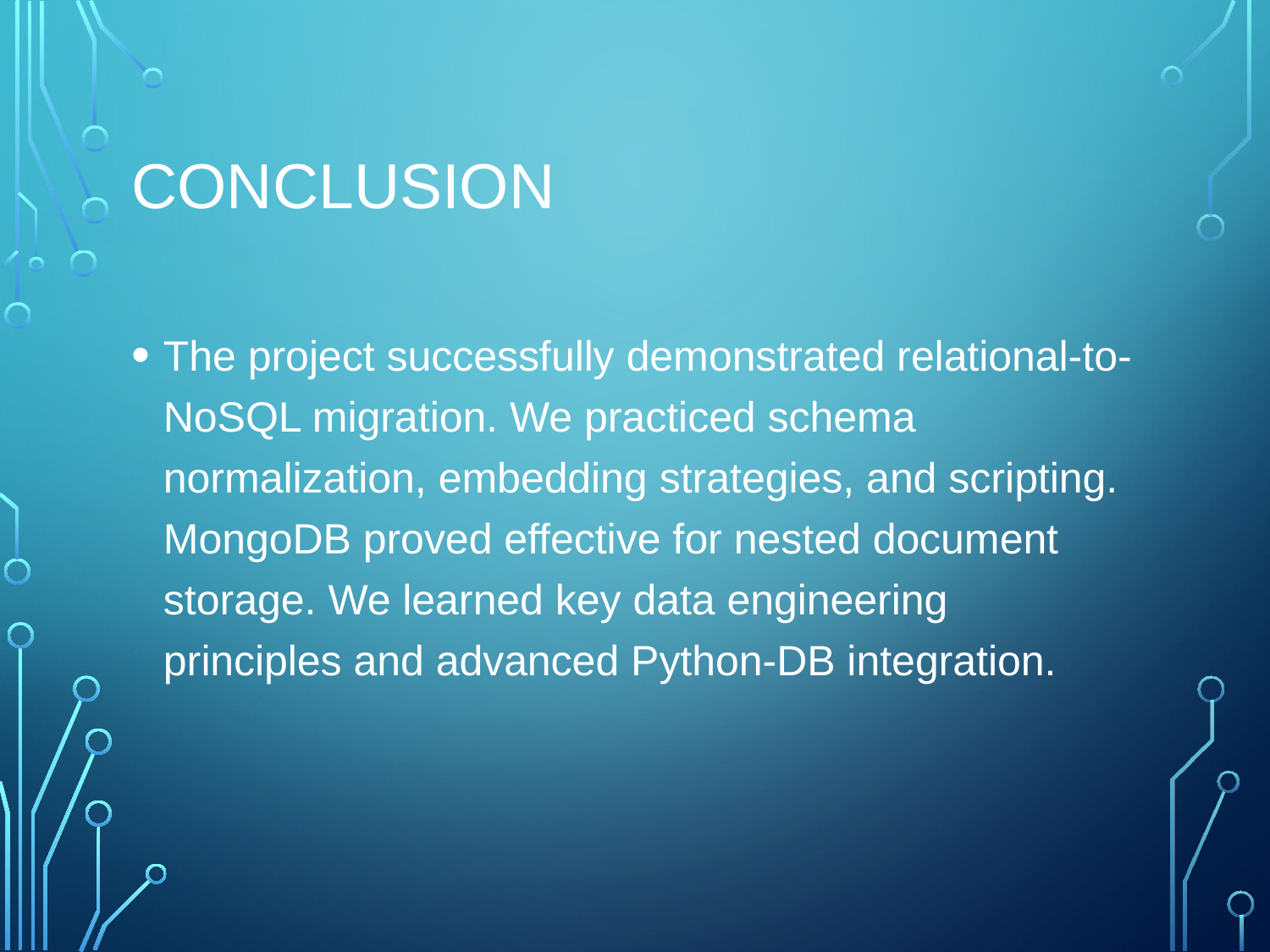

# Conclusion
The project successfully demonstrated relational-to-NoSQL migration. We practiced schema normalization, embedding strategies, and scripting. MongoDB proved effective for nested document storage. We learned key data engineering principles and advanced Python-DB integration.